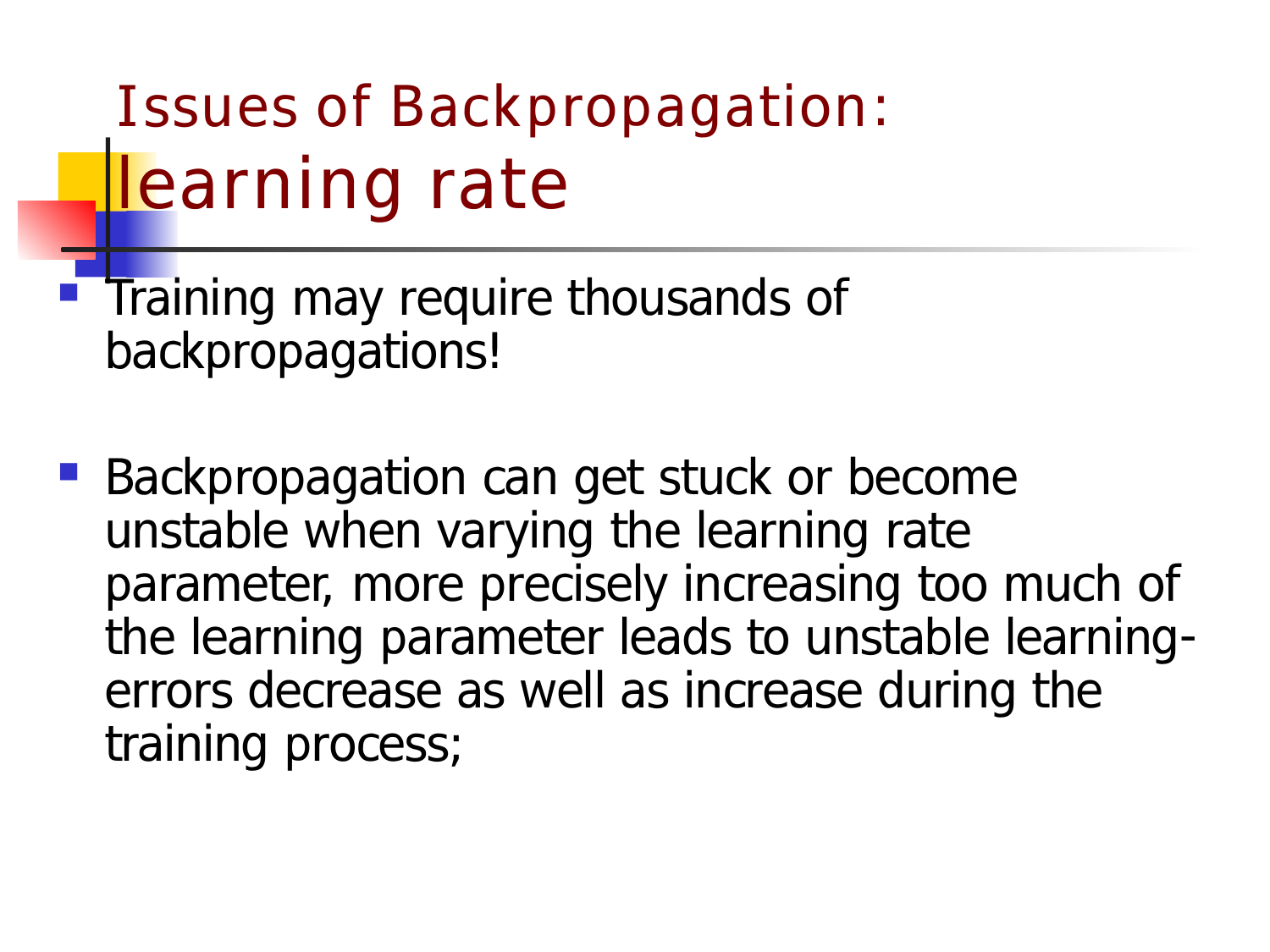

# Issues of Backpropagation: learning rate
Training may require thousands of backpropagations!

Backpropagation can get stuck or become unstable when varying the learning rate parameter, more precisely increasing too much of the learning parameter leads to unstable learning- errors decrease as well as increase during the training process;